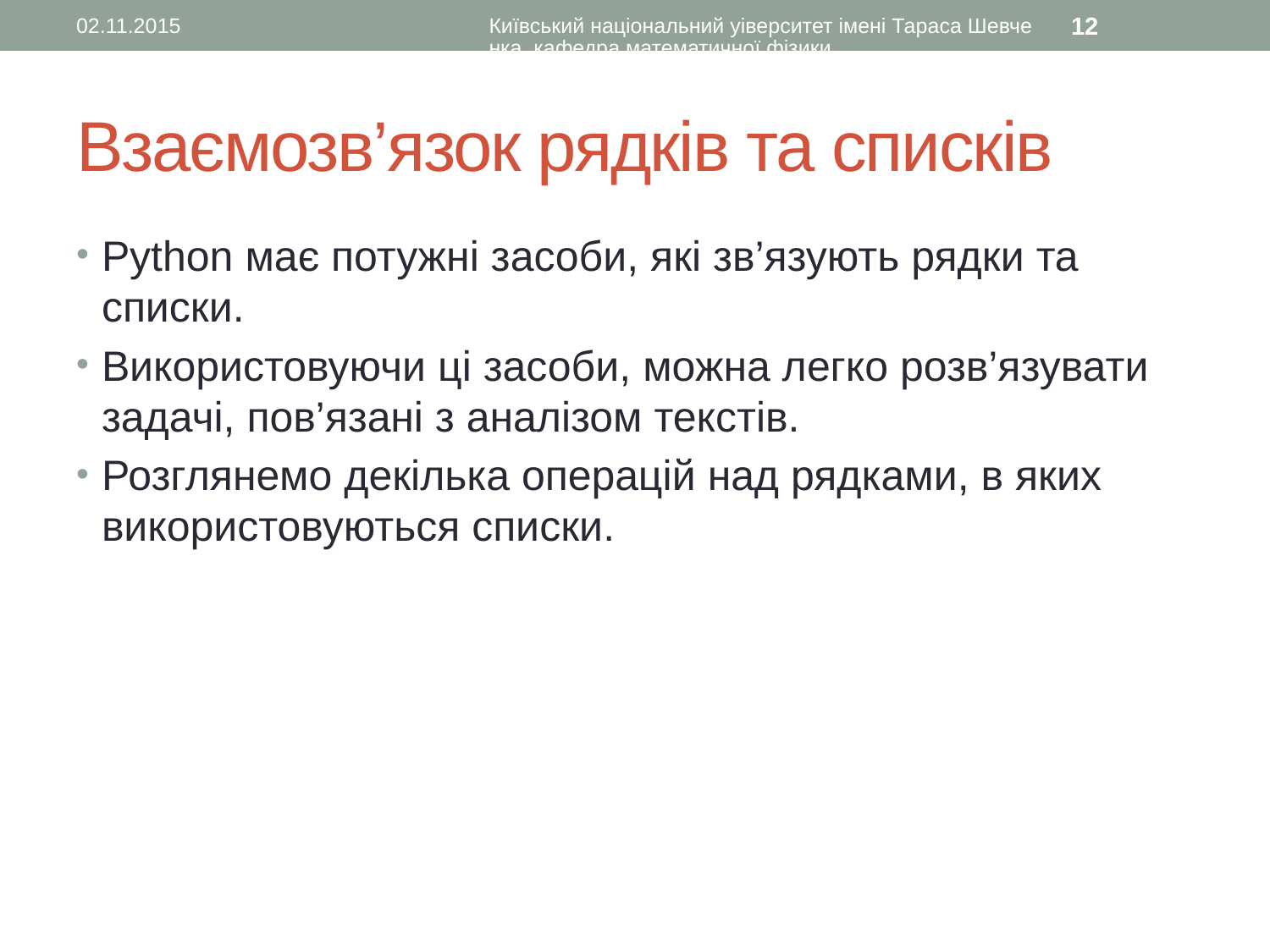

02.11.2015
Київський національний уіверситет імені Тараса Шевченка, кафедра математичної фізики
12
# Взаємозв’язок рядків та списків
Python має потужні засоби, які зв’язують рядки та списки.
Використовуючи ці засоби, можна легко розв’язувати задачі, пов’язані з аналізом текстів.
Розглянемо декілька операцій над рядками, в яких використовуються списки.